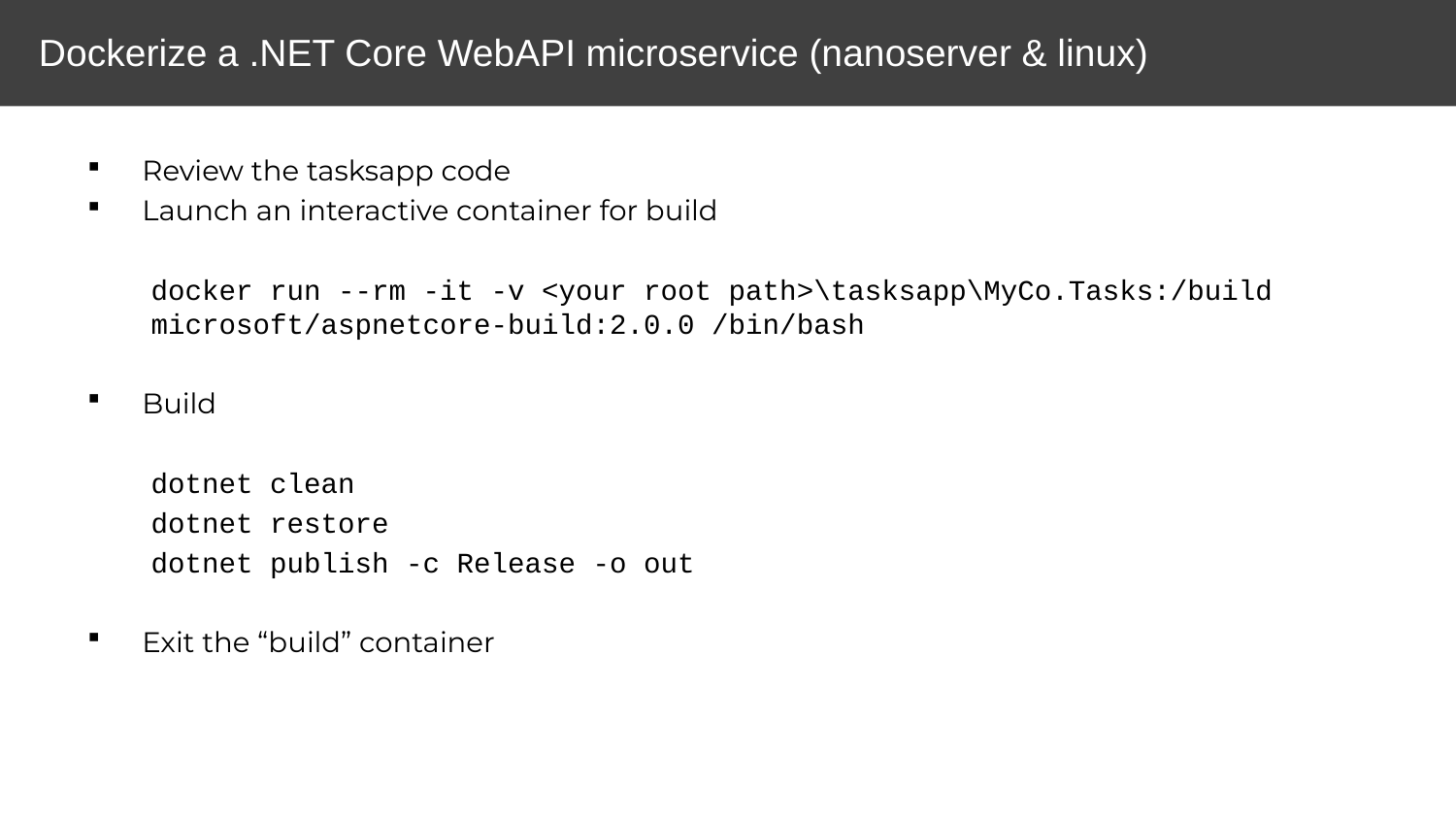

# Dockerize a .NET Core WebAPI microservice (nanoserver & linux)
Review the tasksapp code
Launch an interactive container for build

docker run --rm -it -v <your root path>\tasksapp\MyCo.Tasks:/build microsoft/aspnetcore-build:2.0.0 /bin/bash

Build

dotnet clean
dotnet restore
dotnet publish -c Release -o out

Exit the “build” container